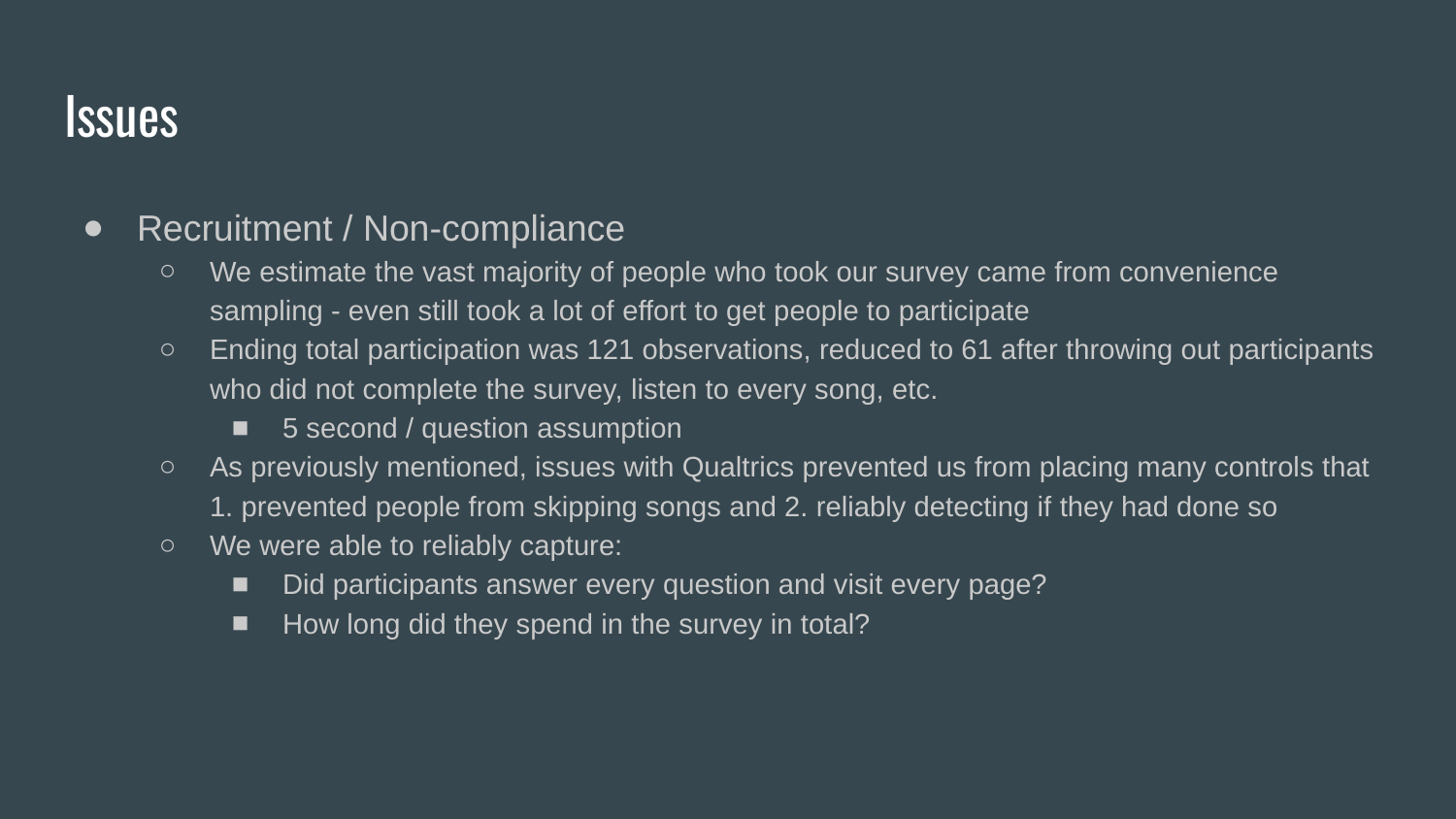

# Issues
Recruitment / Non-compliance
We estimate the vast majority of people who took our survey came from convenience sampling - even still took a lot of effort to get people to participate
Ending total participation was 121 observations, reduced to 61 after throwing out participants who did not complete the survey, listen to every song, etc.
5 second / question assumption
As previously mentioned, issues with Qualtrics prevented us from placing many controls that 1. prevented people from skipping songs and 2. reliably detecting if they had done so
We were able to reliably capture:
Did participants answer every question and visit every page?
How long did they spend in the survey in total?